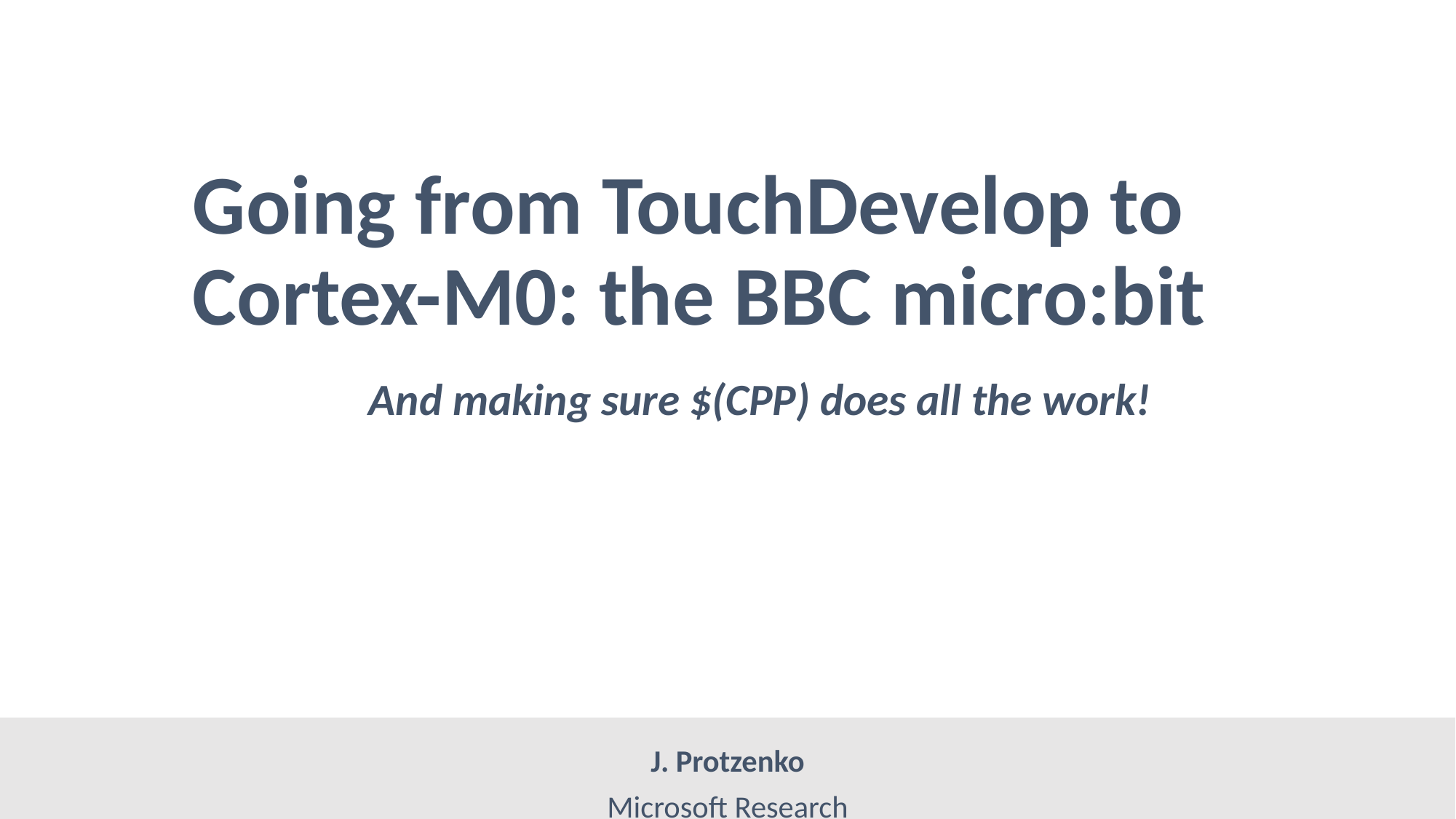

# Going from TouchDevelop to Cortex-M0: the BBC micro:bit And making sure $(CPP) does all the work!

J. Protzenko
Microsoft Research